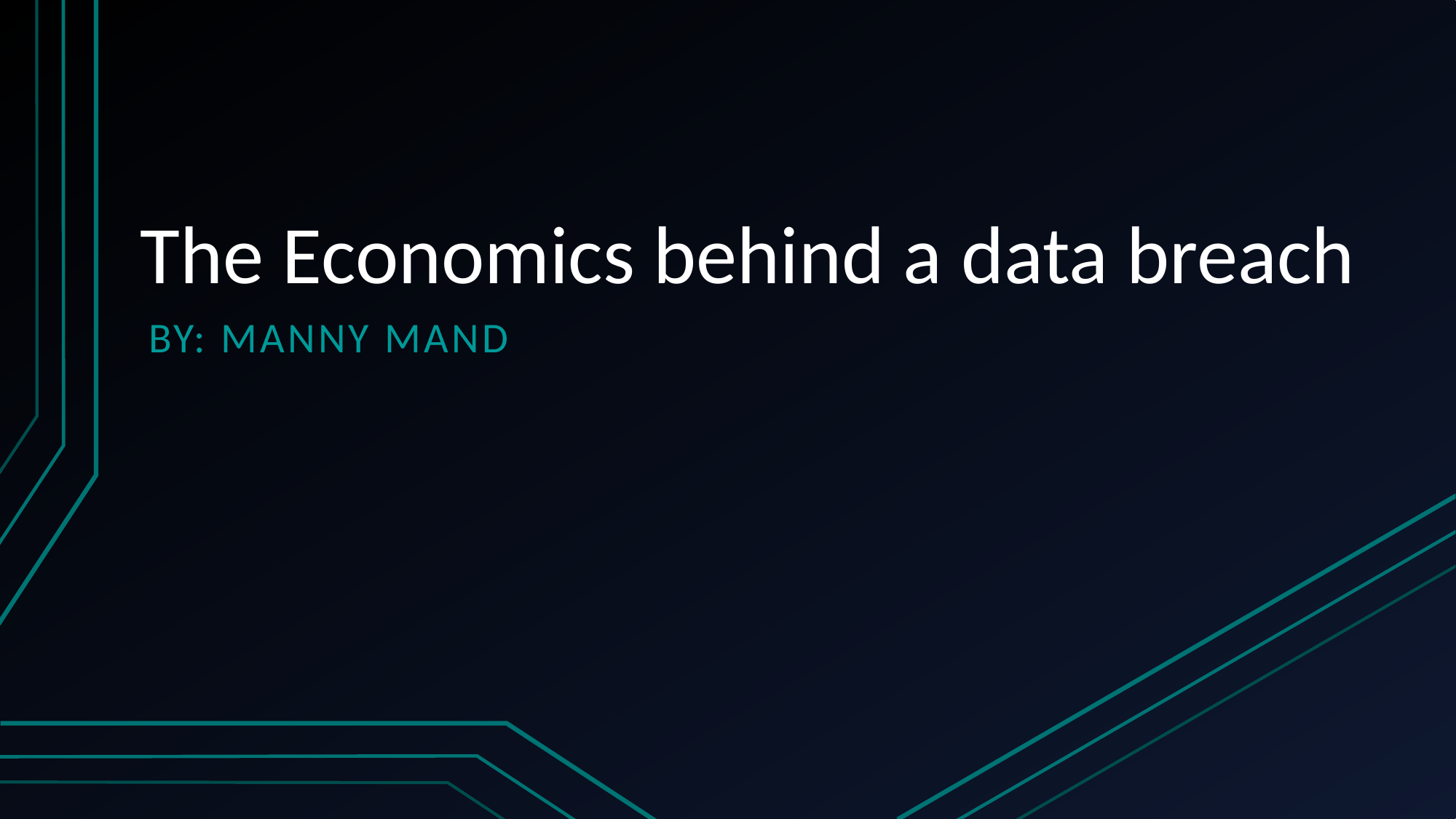

# The Economics behind a data breach
By: ManNY mand